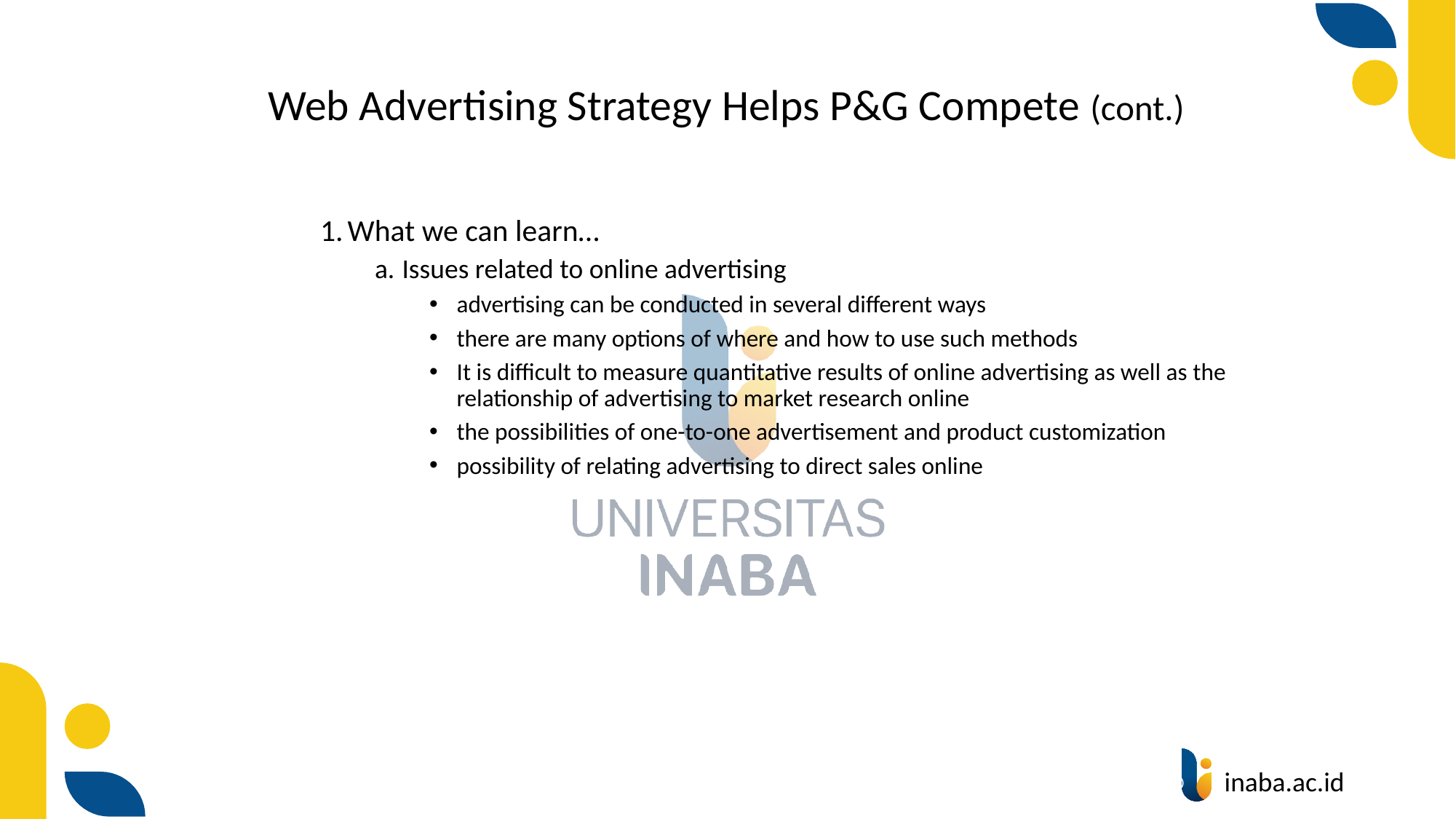

# Web Advertising Strategy Helps P&G Compete (cont.)
What we can learn…
Issues related to online advertising
advertising can be conducted in several different ways
there are many options of where and how to use such methods
It is difficult to measure quantitative results of online advertising as well as the relationship of advertising to market research online
the possibilities of one-to-one advertisement and product customization
possibility of relating advertising to direct sales online
10
© Prentice Hall 2004